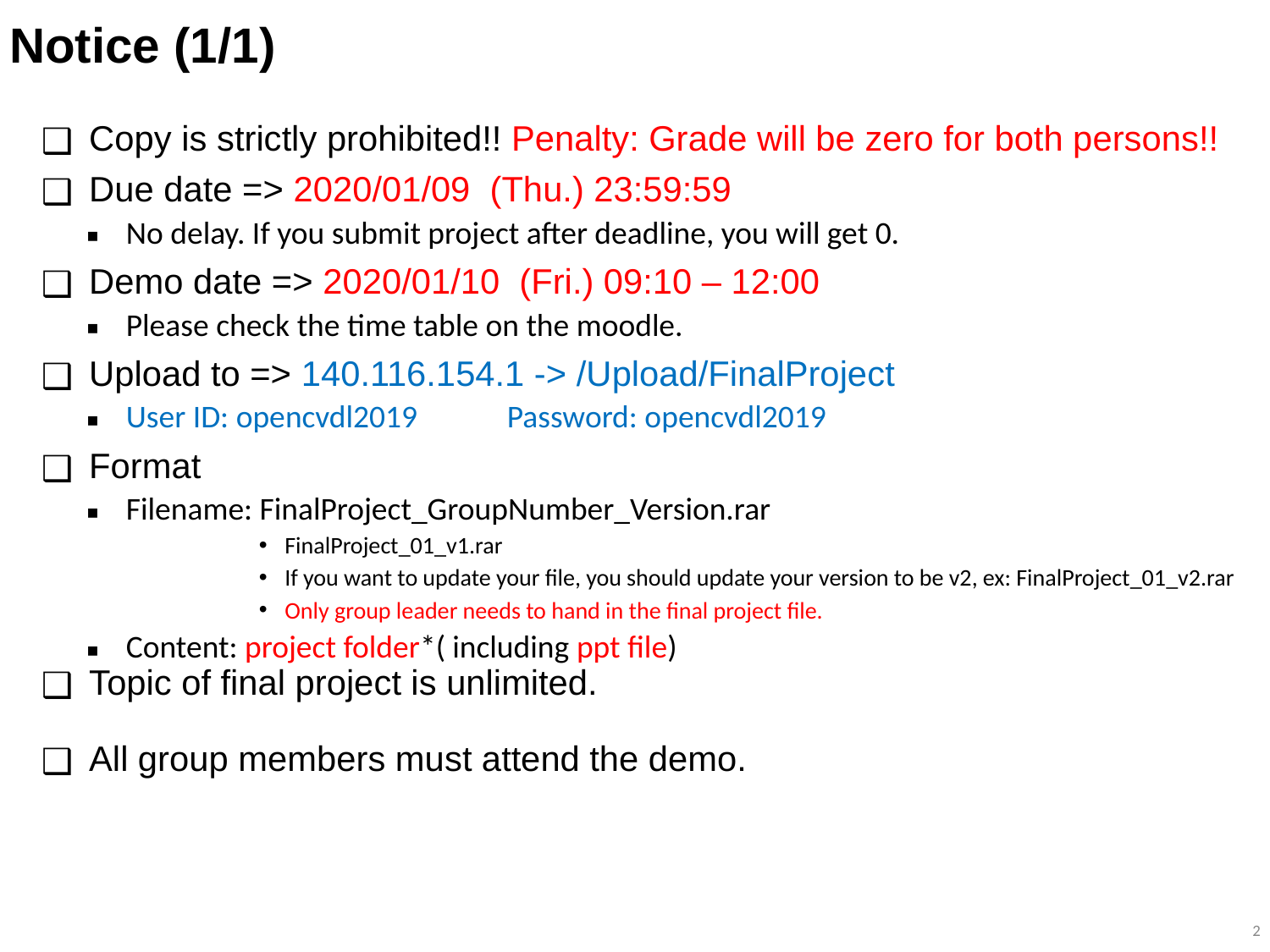

# Notice (1/1)
Copy is strictly prohibited!! Penalty: Grade will be zero for both persons!!
Due date => 2020/01/09  (Thu.) 23:59:59
No delay. If you submit project after deadline, you will get 0.
Demo date => 2020/01/10  (Fri.) 09:10 – 12:00
Please check the time table on the moodle.
Upload to => 140.116.154.1 -> /Upload/FinalProject
User ID: opencvdl2019 	Password: opencvdl2019
Format
Filename: FinalProject_GroupNumber_Version.rar
FinalProject_01_v1.rar
If you want to update your file, you should update your version to be v2, ex: FinalProject_01_v2.rar
Only group leader needs to hand in the final project file.
Content: project folder*( including ppt file)
Topic of final project is unlimited.

All group members must attend the demo.

2